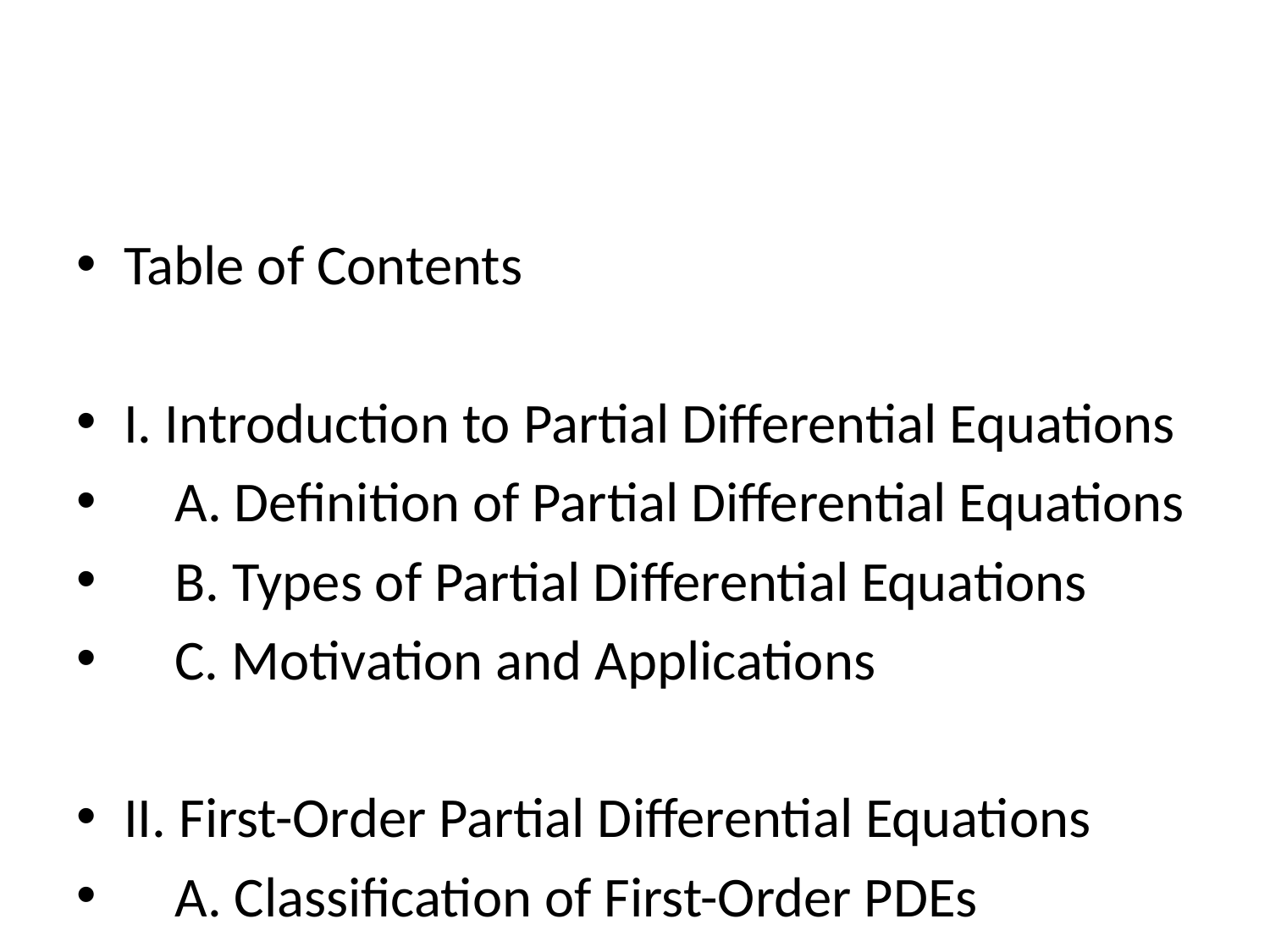

#
Table of Contents

I. Introduction to Partial Differential Equations
    A. Definition of Partial Differential Equations
    B. Types of Partial Differential Equations
    C. Motivation and Applications

II. First-Order Partial Differential Equations
    A. Classification of First-Order PDEs
        1. Linear First-Order PDEs
        2. Quasilinear First-Order PDEs